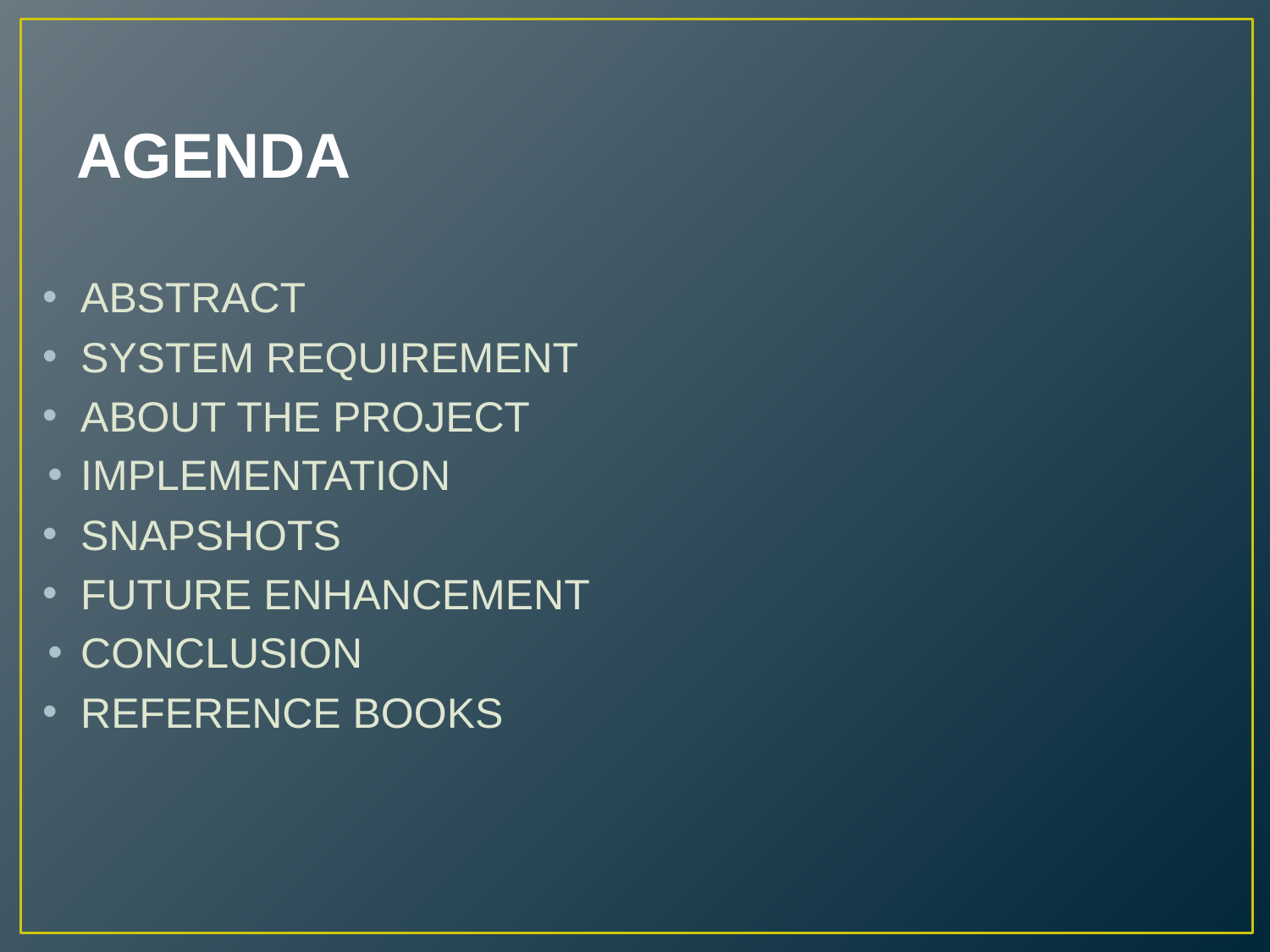

# AGENDA
ABSTRACT
SYSTEM REQUIREMENT
ABOUT THE PROJECT
IMPLEMENTATION
SNAPSHOTS
FUTURE ENHANCEMENT
CONCLUSION
REFERENCE BOOKS